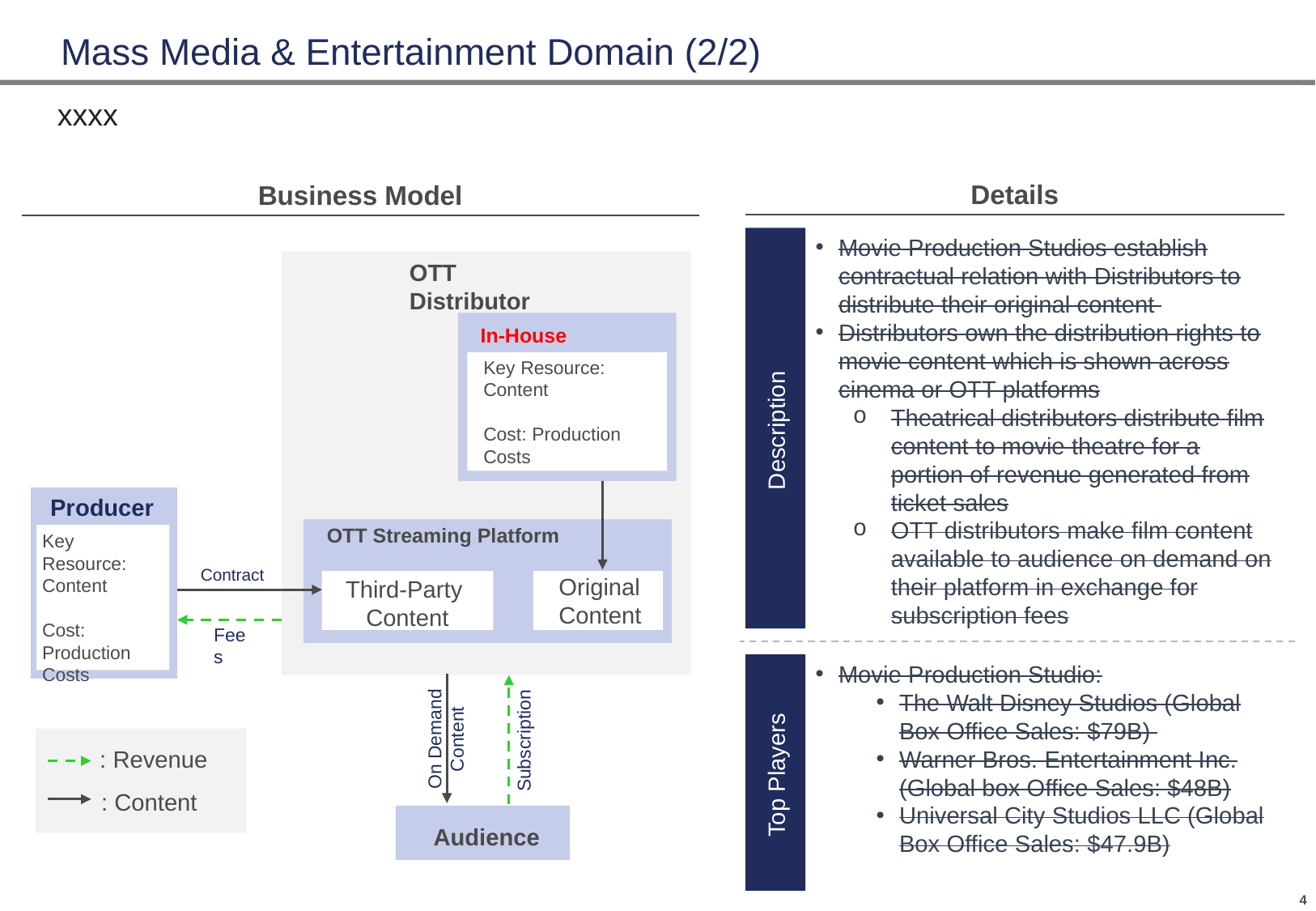

# Mass Media & Entertainment Domain (2/2)
xxxx
Business Model
Details
Description
Movie Production Studios establish contractual relation with Distributors to distribute their original content
Distributors own the distribution rights to movie content which is shown across cinema or OTT platforms
Theatrical distributors distribute film content to movie theatre for a portion of revenue generated from ticket sales
OTT distributors make film content available to audience on demand on their platform in exchange for subscription fees

OTT Distributor

In-House Producer
Key Resource: Content

Cost: Production Costs

Producer
OTT Streaming Platform

Key Resource: Content

Cost: Production Costs

Contract
Original Content

Third-Party
Content
Fees
On Demand Content
Subscription

: Revenue
: Content

Audience
Top Players
Movie Production Studio:
The Walt Disney Studios (Global Box Office Sales: $79B)
Warner Bros. Entertainment Inc. (Global box Office Sales: $48B)
Universal City Studios LLC (Global Box Office Sales: $47.9B)